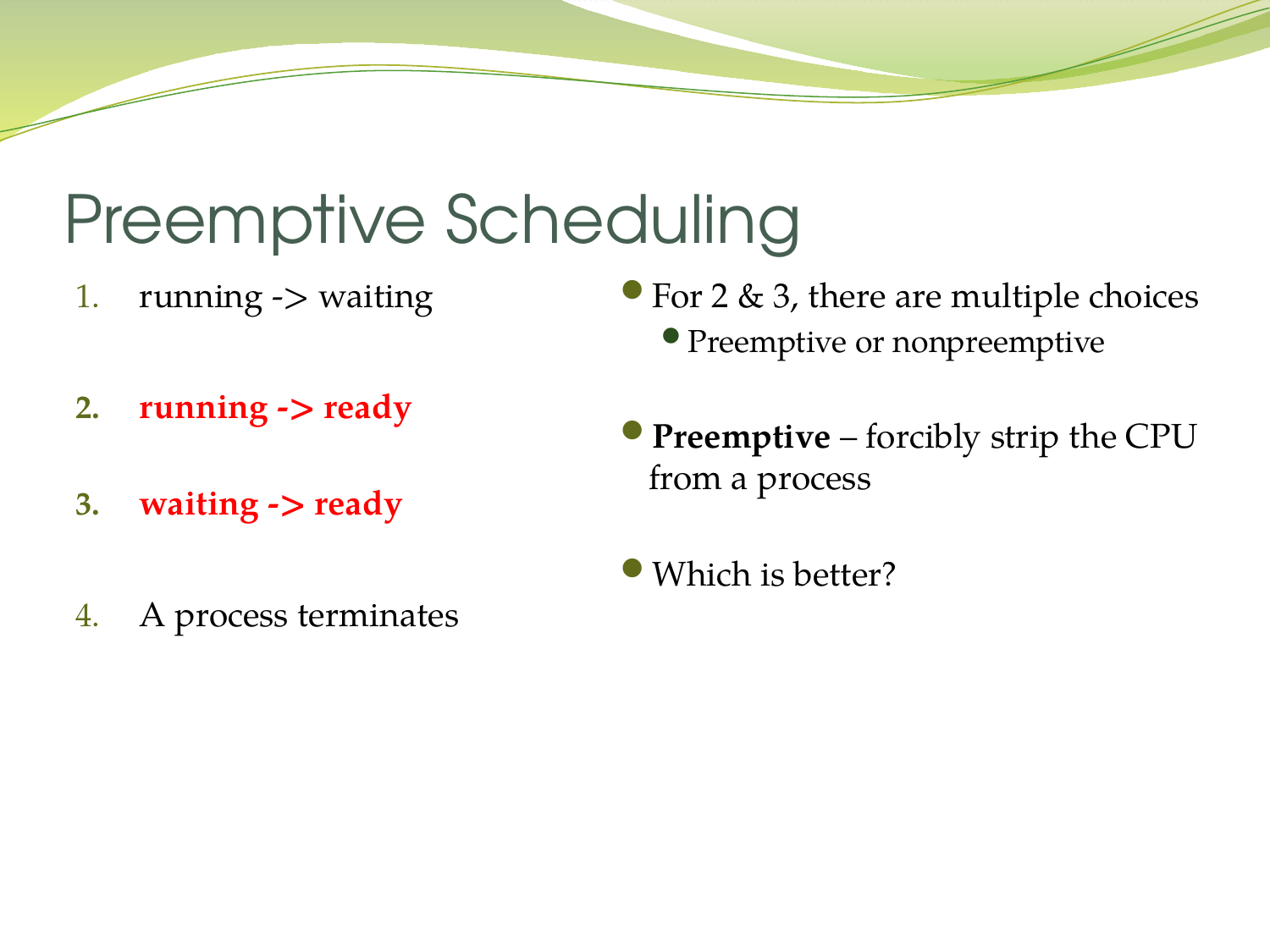

# Preemptive Scheduling
running -> waiting

running -> ready

waiting -> ready

A process terminates
For 2 & 3, there are multiple choices
Preemptive or nonpreemptive

Preemptive – forcibly strip the CPU from a process

Which is better?